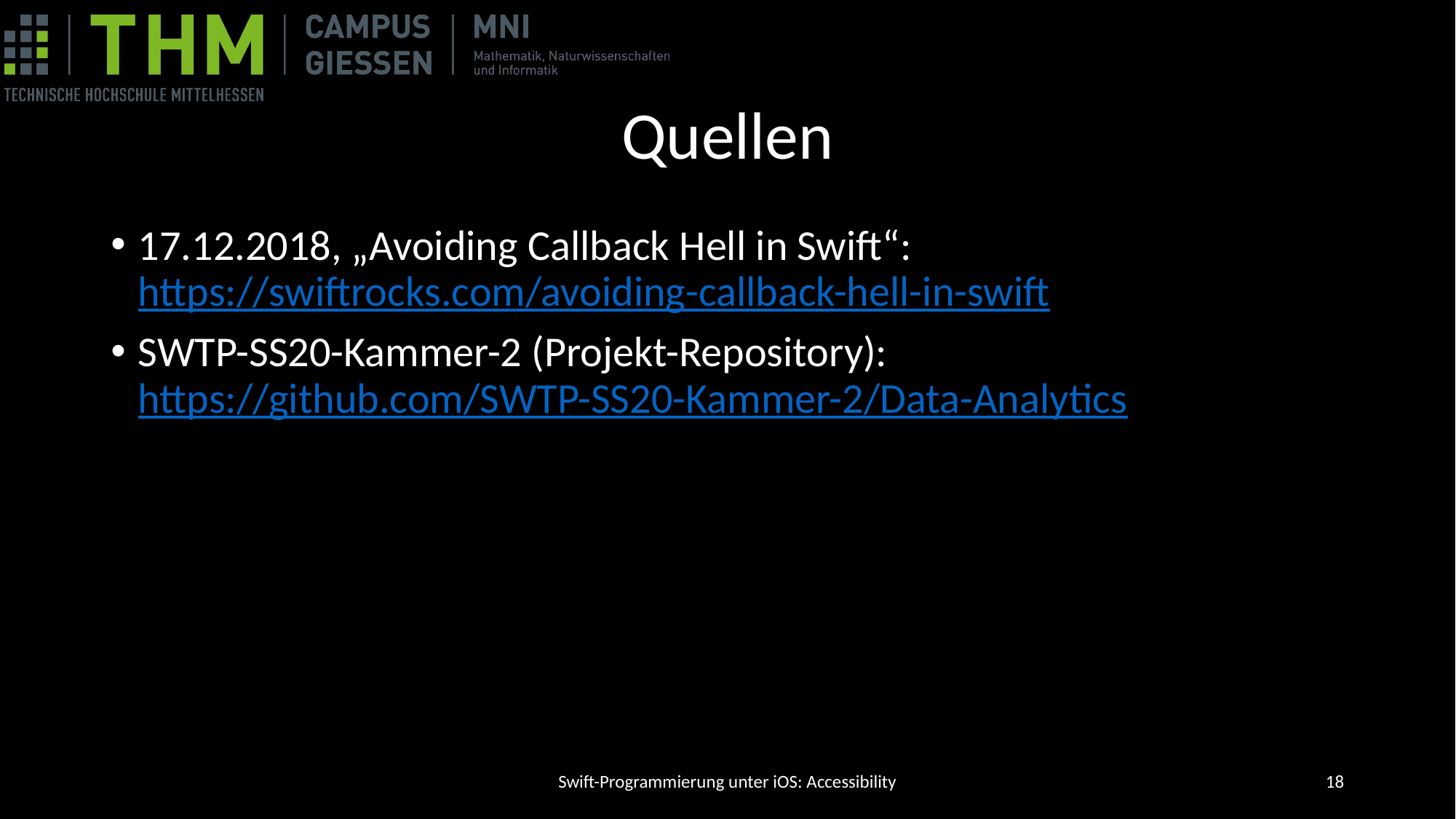

# Quellen
17.12.2018, „Avoiding Callback Hell in Swift“:
https://swiftrocks.com/avoiding-callback-hell-in-swift
SWTP-SS20-Kammer-2 (Projekt-Repository):
https://github.com/SWTP-SS20-Kammer-2/Data-Analytics
Swift-Programmierung unter iOS: Accessibility
18